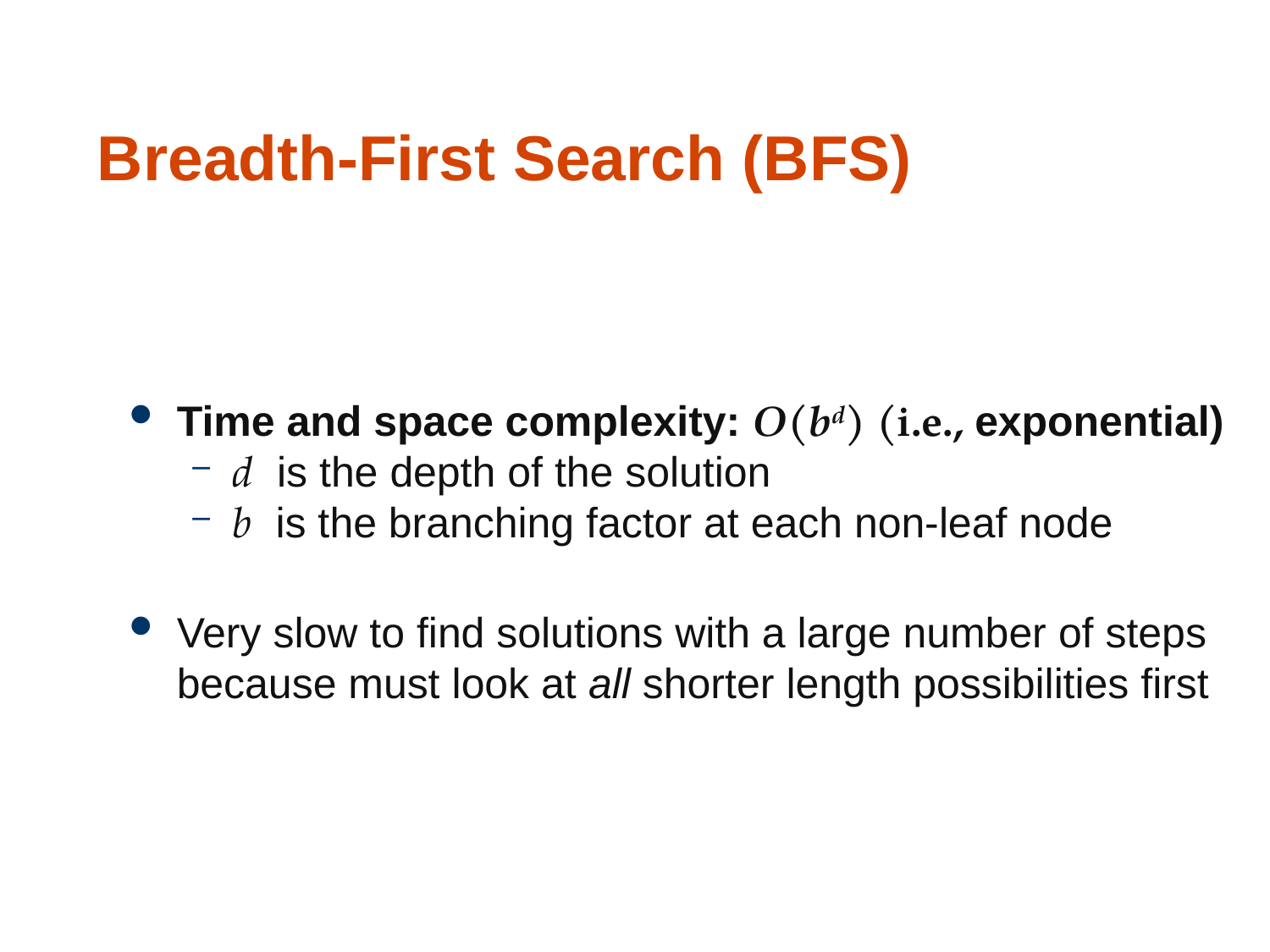

61
# Breadth-First Search (BFS)

Time and space complexity: O(bd) (i.e., exponential)
d  is the depth of the solution
b  is the branching factor at each non-leaf node

Very slow to find solutions with a large number of steps because must look at all shorter length possibilities first